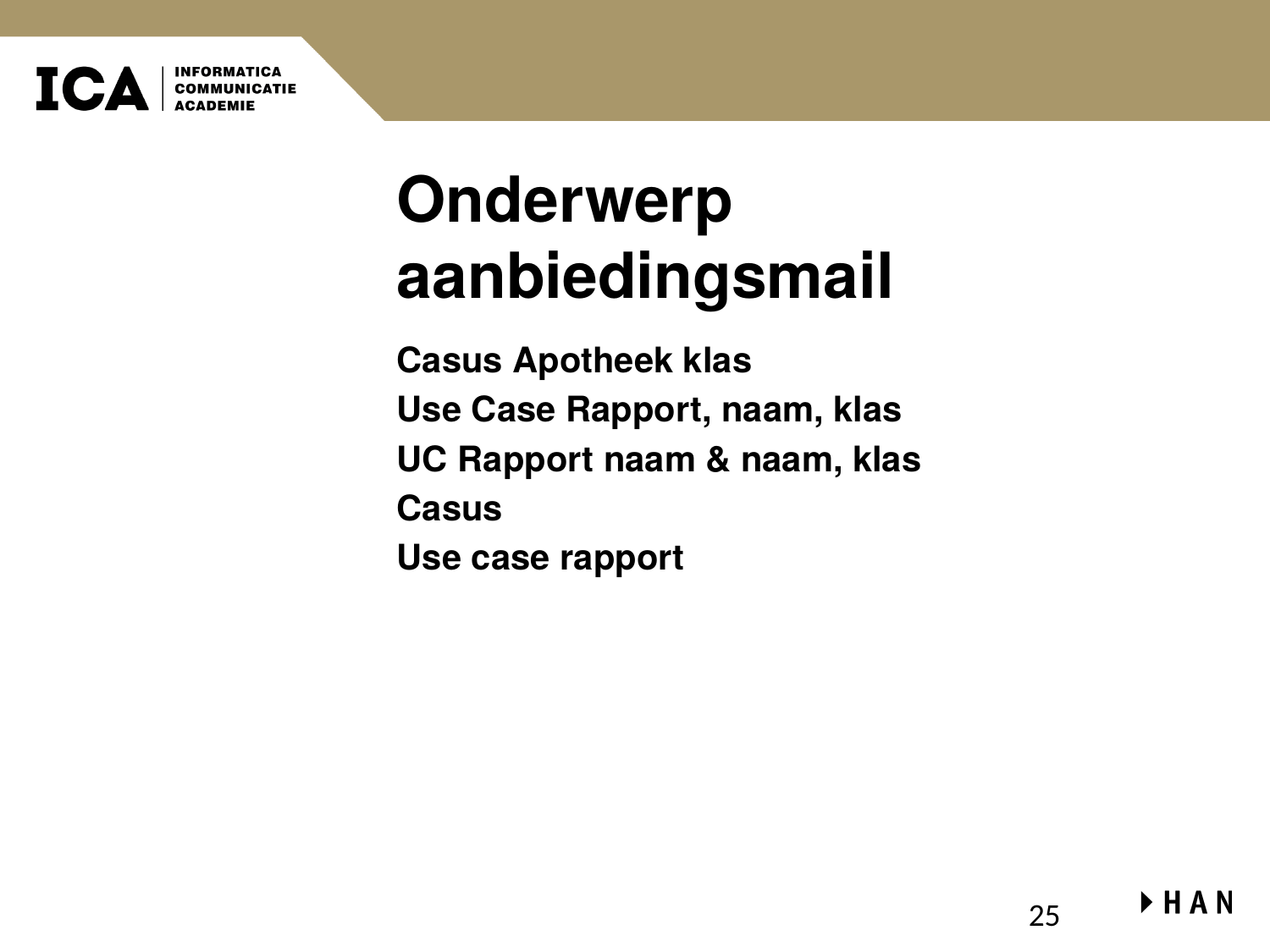

# Onderwerp aanbiedingsmail

Casus Apotheek klas
Use Case Rapport, naam, klas
UC Rapport naam & naam, klas
Casus
Use case rapport
25